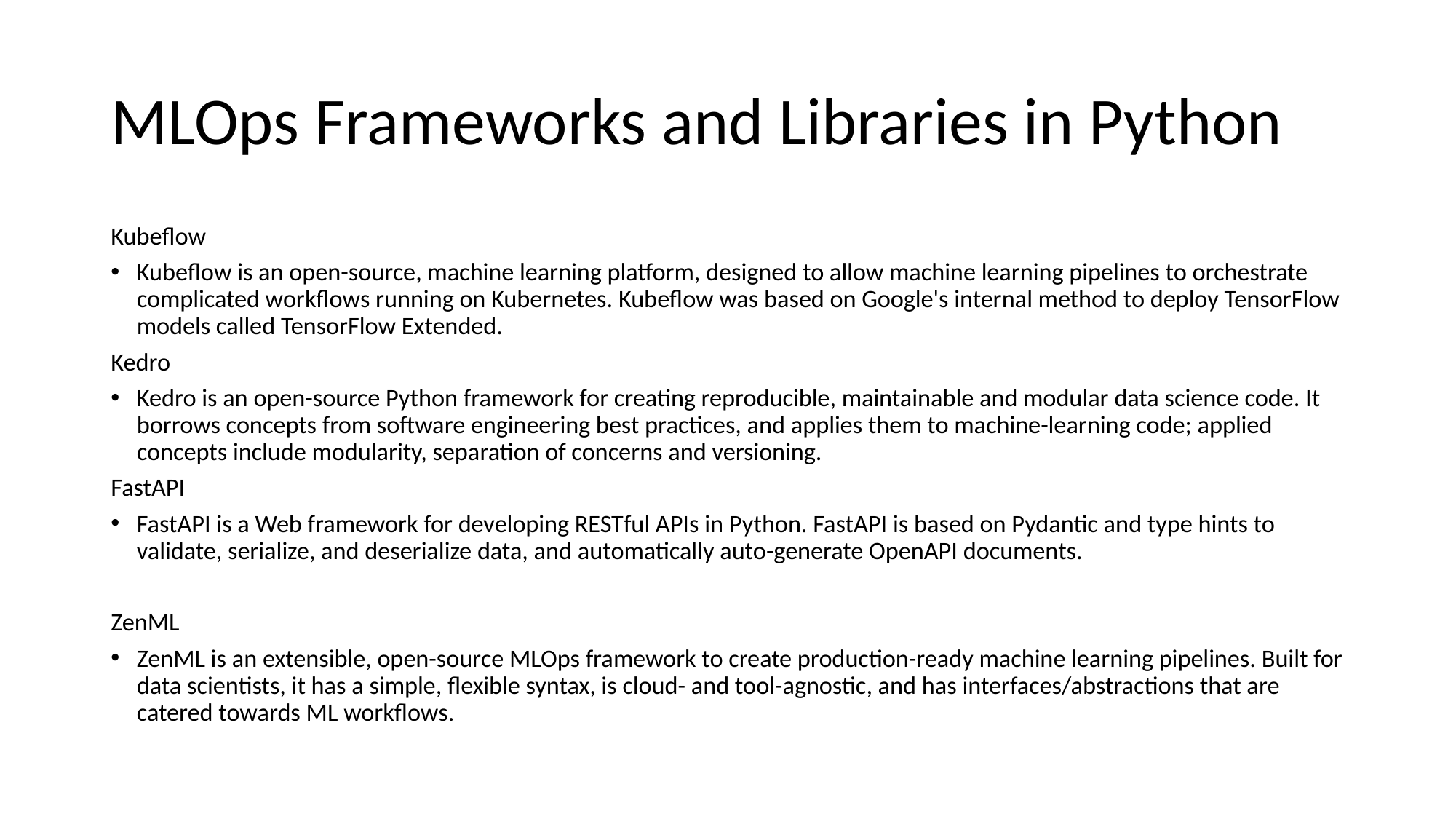

# MLOps Frameworks and Libraries in Python
Kubeflow
Kubeflow is an open-source, machine learning platform, designed to allow machine learning pipelines to orchestrate complicated workflows running on Kubernetes. Kubeflow was based on Google's internal method to deploy TensorFlow models called TensorFlow Extended.
Kedro
Kedro is an open-source Python framework for creating reproducible, maintainable and modular data science code. It borrows concepts from software engineering best practices, and applies them to machine-learning code; applied concepts include modularity, separation of concerns and versioning.
FastAPI
FastAPI is a Web framework for developing RESTful APIs in Python. FastAPI is based on Pydantic and type hints to validate, serialize, and deserialize data, and automatically auto-generate OpenAPI documents.

ZenML
ZenML is an extensible, open-source MLOps framework to create production-ready machine learning pipelines. Built for data scientists, it has a simple, flexible syntax, is cloud- and tool-agnostic, and has interfaces/abstractions that are catered towards ML workflows.